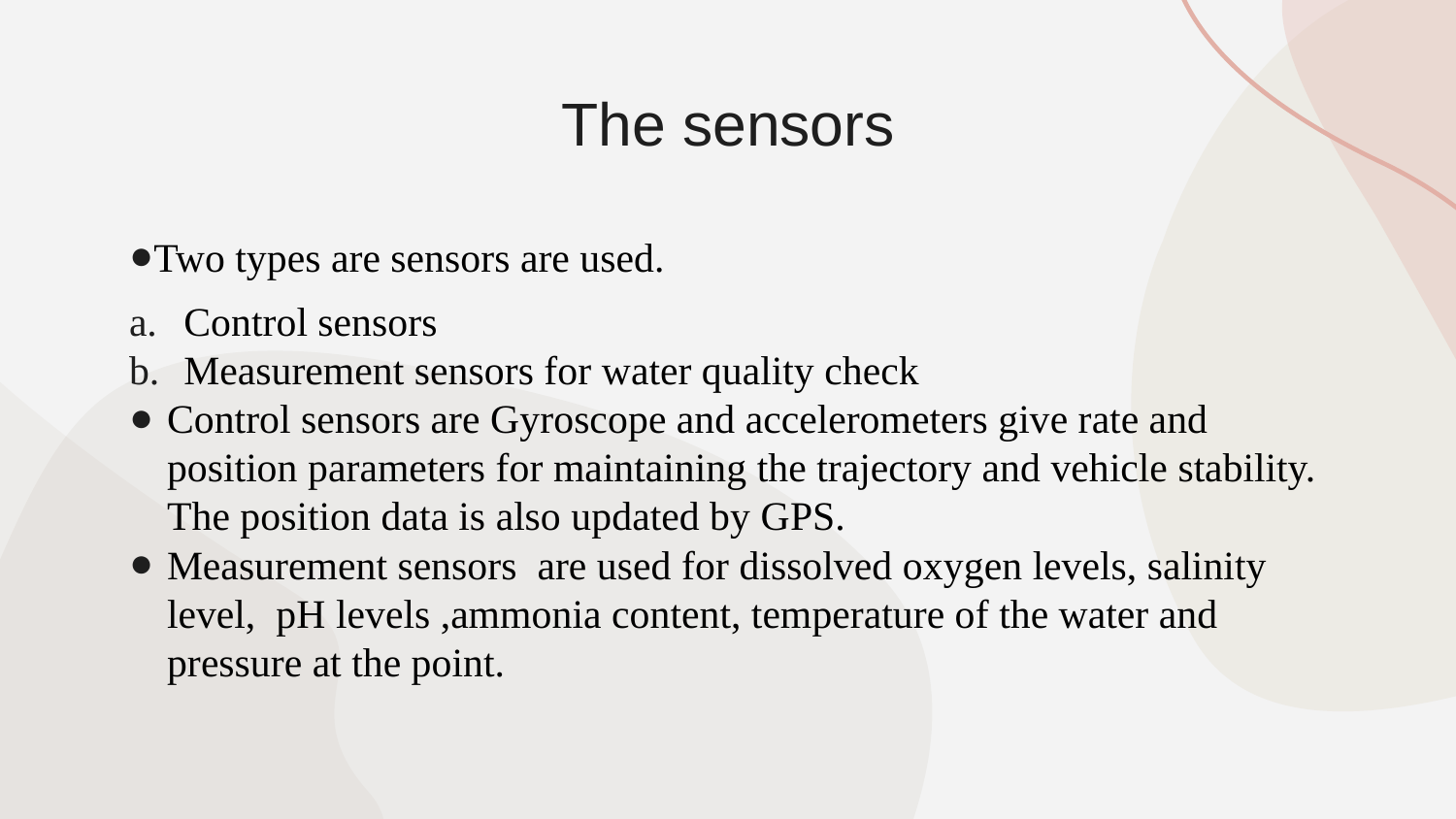

# The sensors
Two types are sensors are used.
Control sensors
Measurement sensors for water quality check
Control sensors are Gyroscope and accelerometers give rate and position parameters for maintaining the trajectory and vehicle stability. The position data is also updated by GPS.
Measurement sensors  are used for dissolved oxygen levels, salinity level,  pH levels ,ammonia content, temperature of the water and  pressure at the point.